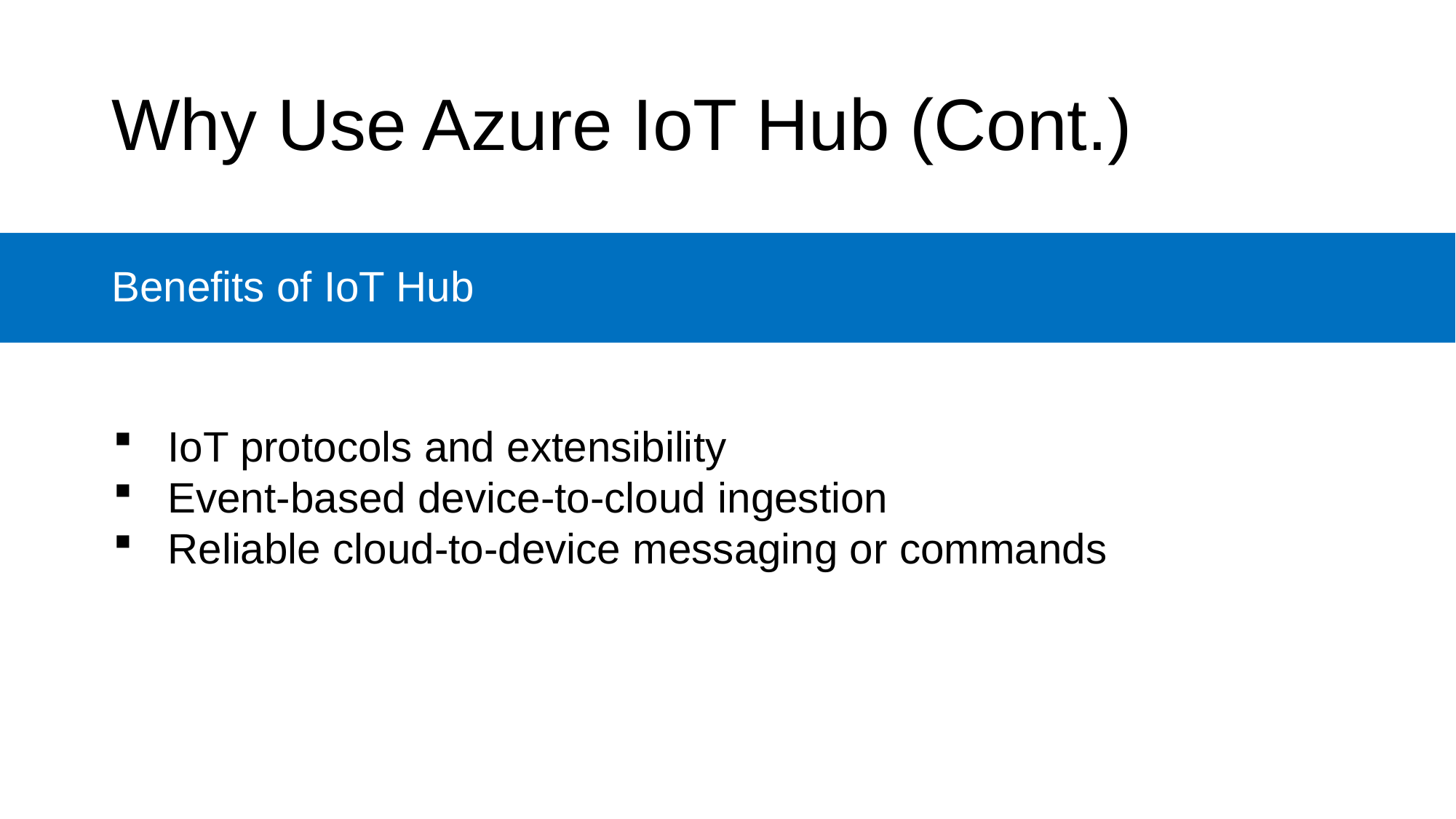

Why Use Azure IoT Hub (Cont.)

Benefits of IoT Hub
IoT protocols and extensibility
Event-based device-to-cloud ingestion
Reliable cloud-to-device messaging or commands